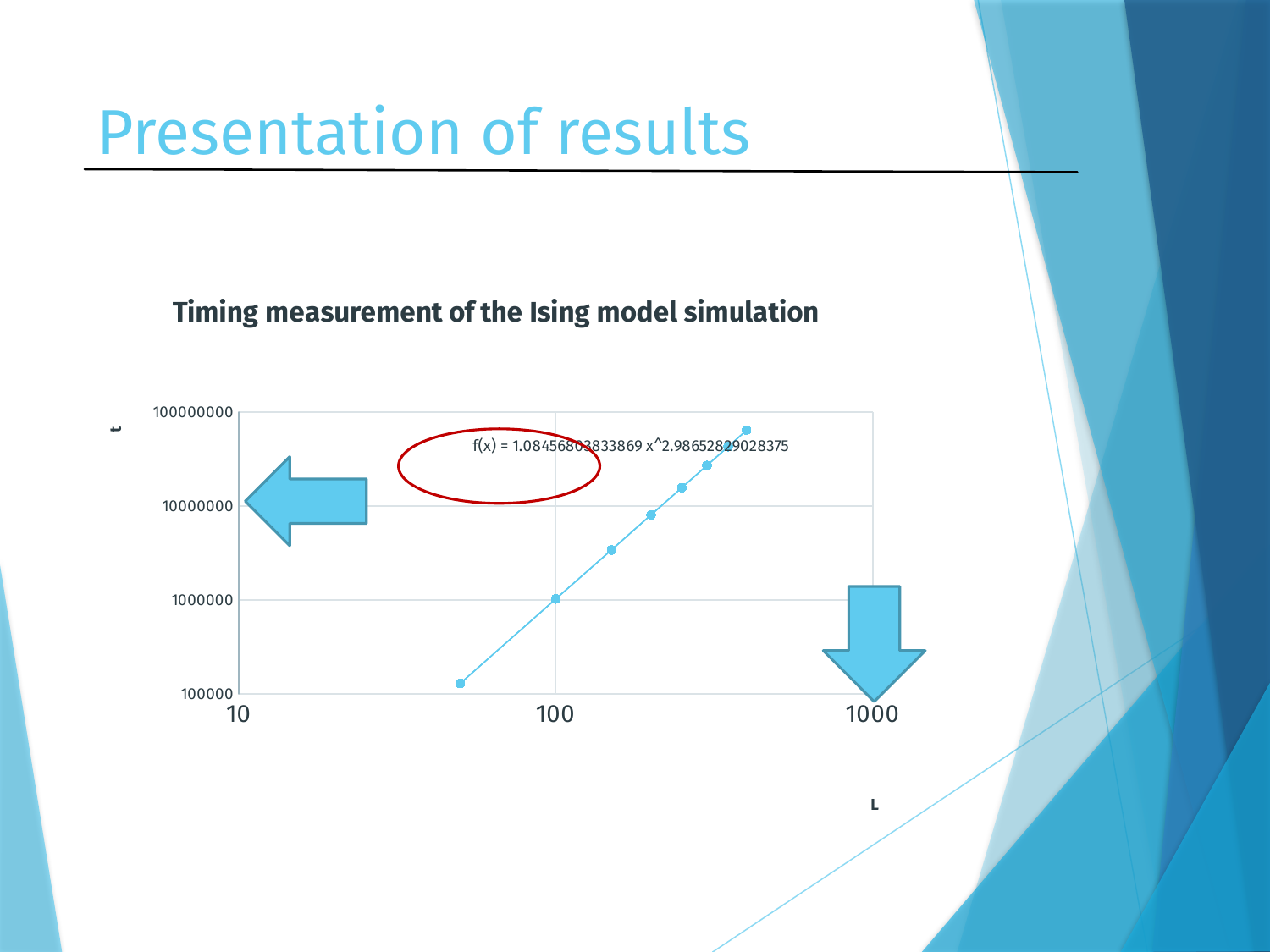

# Presentation of results

### Chart: Timing measurement of the Ising model simulation

| Category |  |
|---|---|